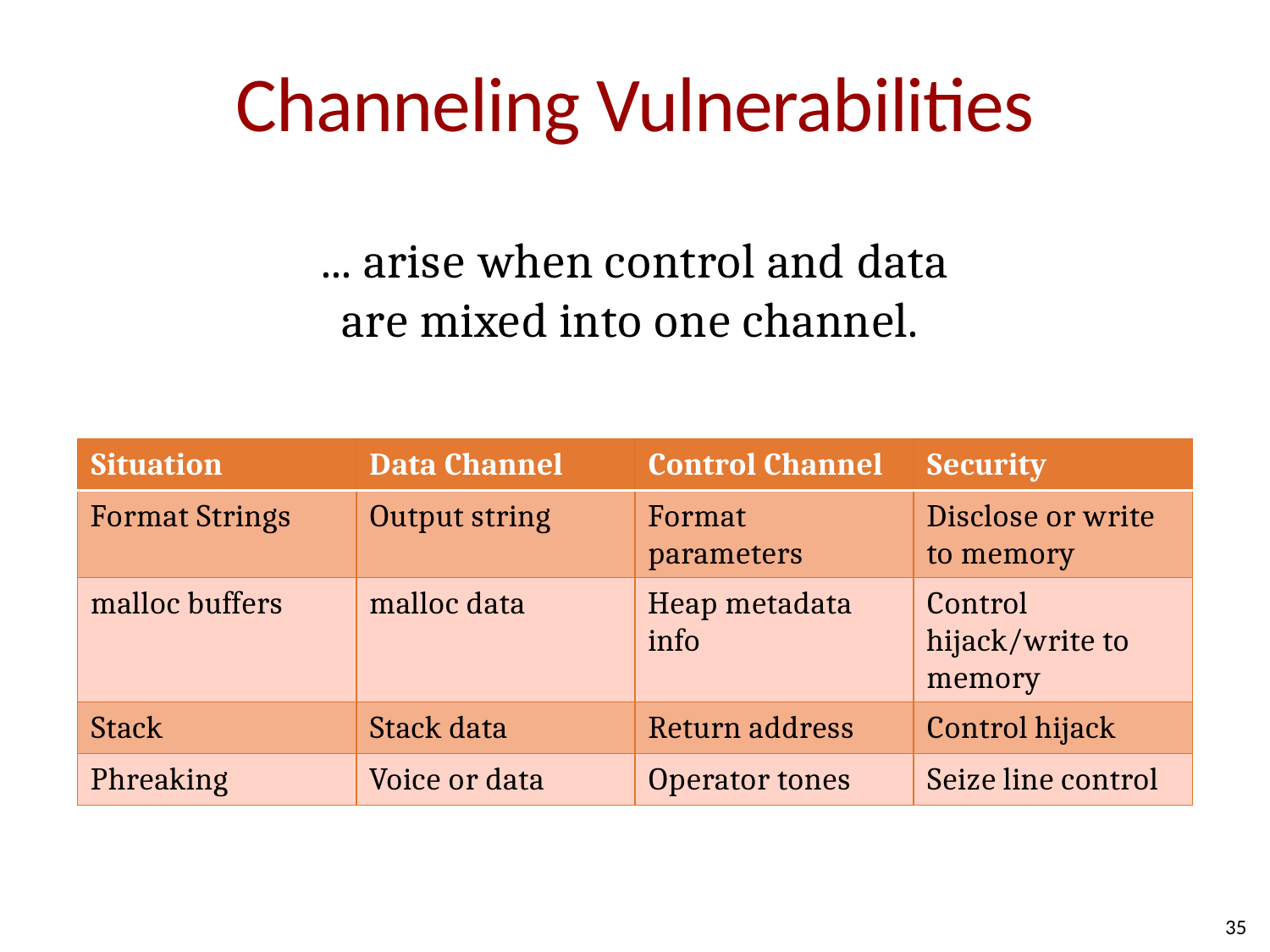

# Channeling Vulnerabilities
... arise when control and data
are mixed into one channel.

| Situation | Data Channel | Control Channel | Security |
| --- | --- | --- | --- |
| Format Strings | Output string | Format parameters | Disclose or write to memory |
| malloc buffers | malloc data | Heap metadata info | Control hijack/write to memory |
| Stack | Stack data | Return address | Control hijack |
| Phreaking | Voice or data | Operator tones | Seize line control |
35